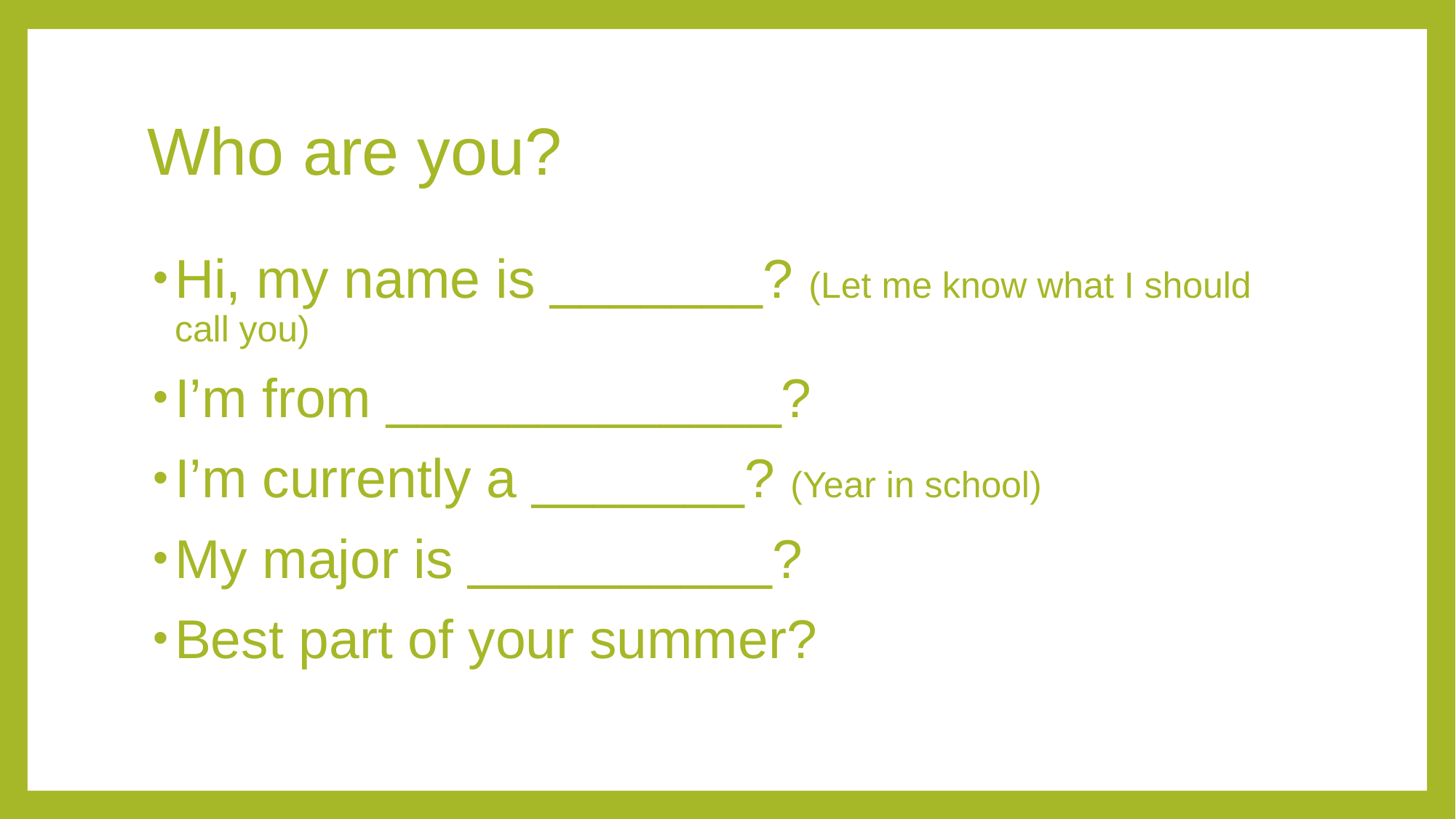

# Who are you?
Hi, my name is _______? (Let me know what I should call you)
I’m from _____________?
I’m currently a _______? (Year in school)
My major is __________?
Best part of your summer?